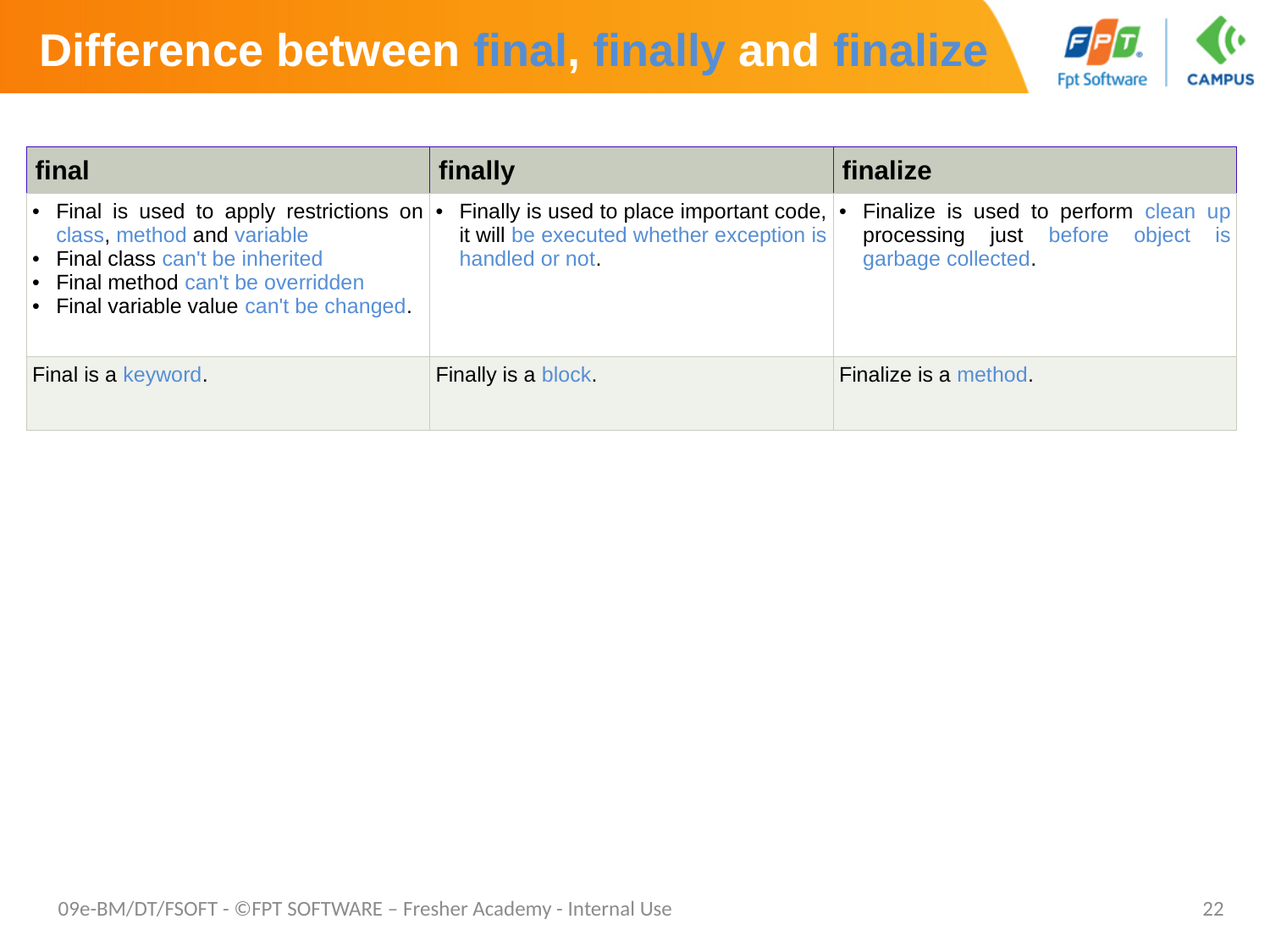

# Difference between final, finally and finalize
| final | finally | finalize |
| --- | --- | --- |
| Final is used to apply restrictions on class, method and variable Final class can't be inherited Final method can't be overridden Final variable value can't be changed. | Finally is used to place important code, it will be executed whether exception is handled or not. | Finalize is used to perform clean up processing just before object is garbage collected. |
| Final is a keyword. | Finally is a block. | Finalize is a method. |
09e-BM/DT/FSOFT - ©FPT SOFTWARE – Fresher Academy - Internal Use
22